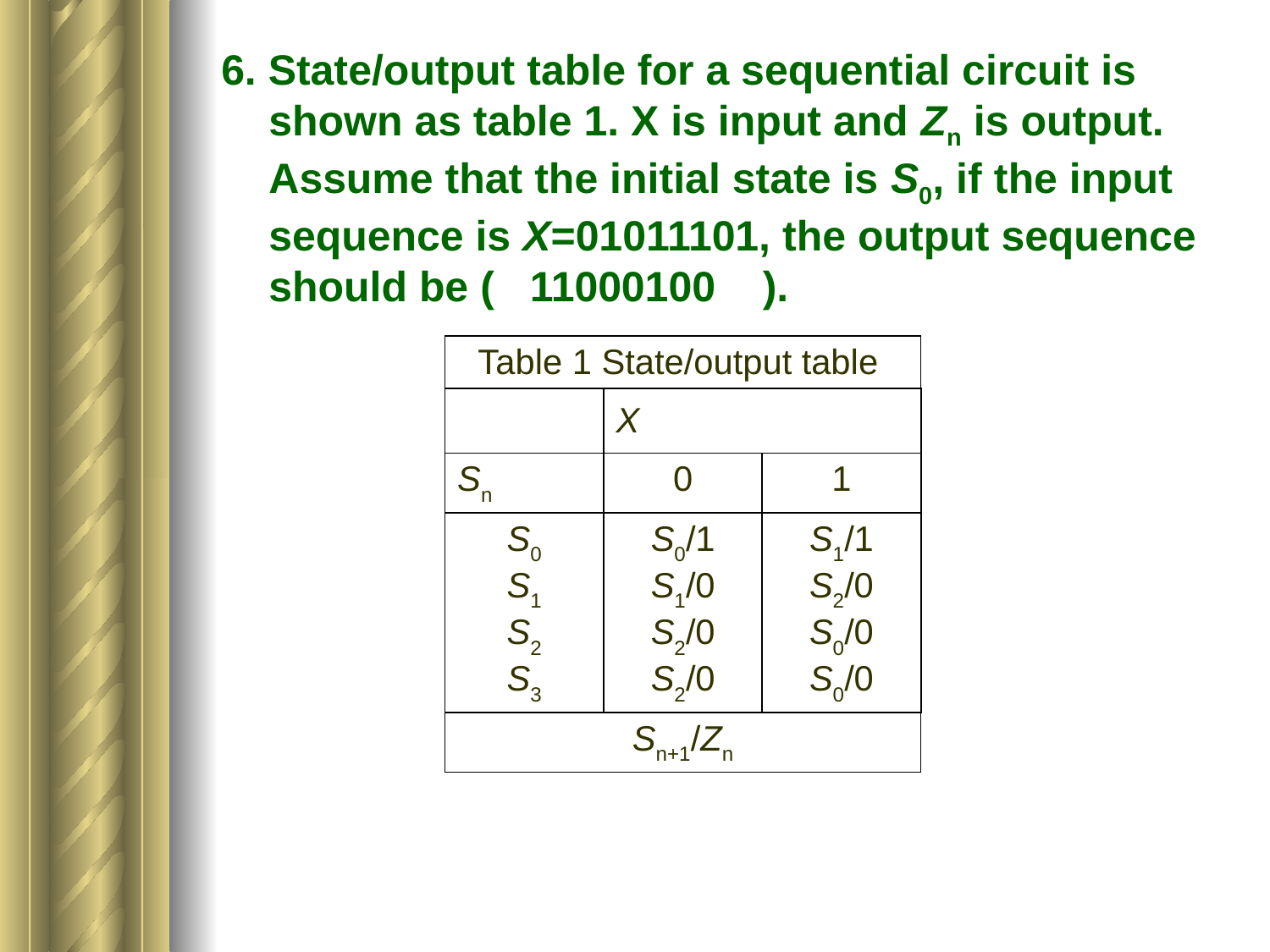

6. State/output table for a sequential circuit is shown as table 1. X is input and Zn is output. Assume that the initial state is S0, if the input sequence is X=01011101, the output sequence should be (   11000100    ).
| Table 1 State/output table |  |  |
| --- | --- | --- |
|  | X |  |
| Sn | 0 | 1 |
| S0 S1 S2 S3 | S0/1 S1/0 S2/0 S2/0 | S1/1 S2/0 S0/0 S0/0 |
| Sn+1/Zn |  |  |